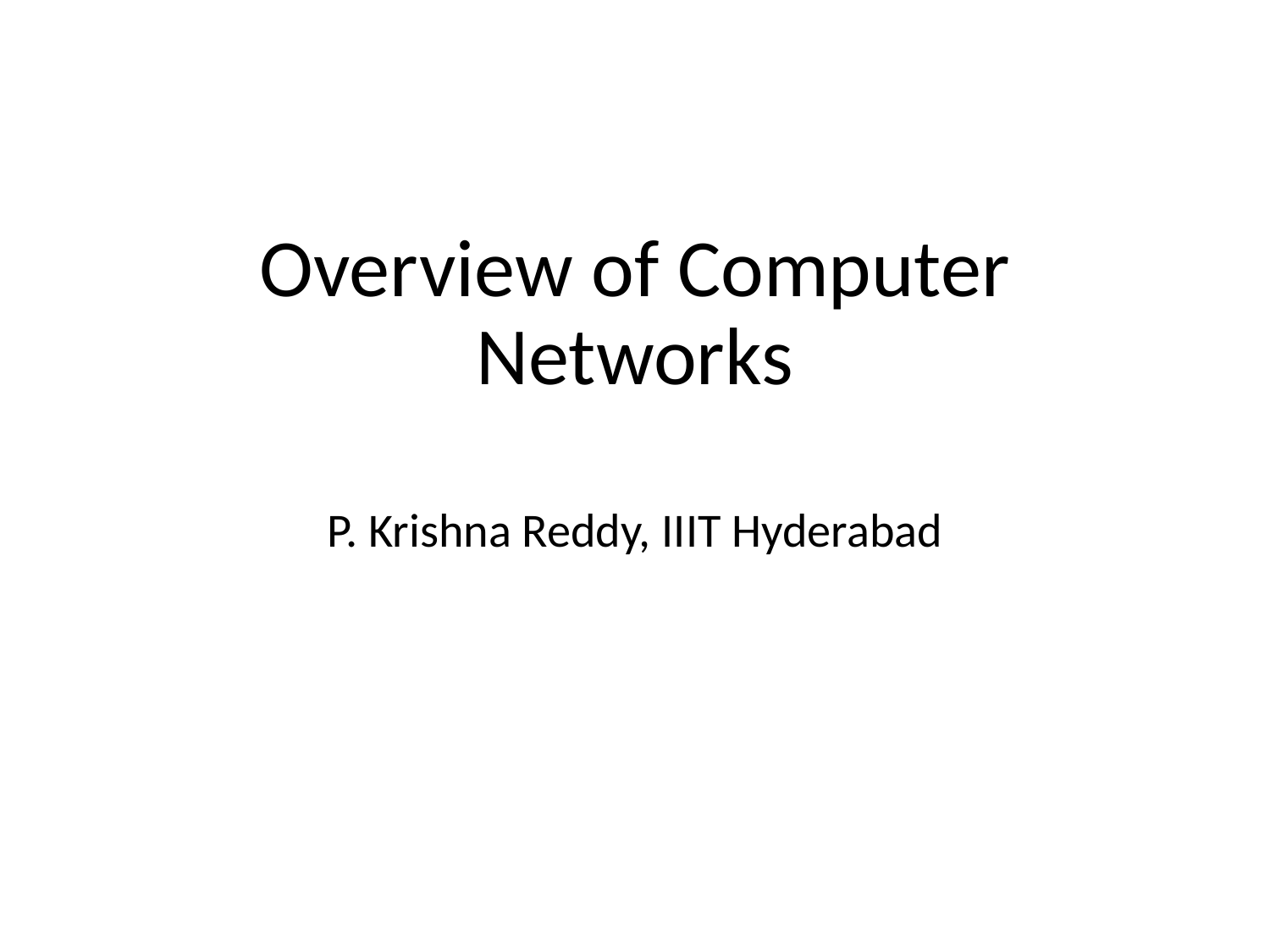

# Overview of Computer Networks
P. Krishna Reddy, IIIT Hyderabad